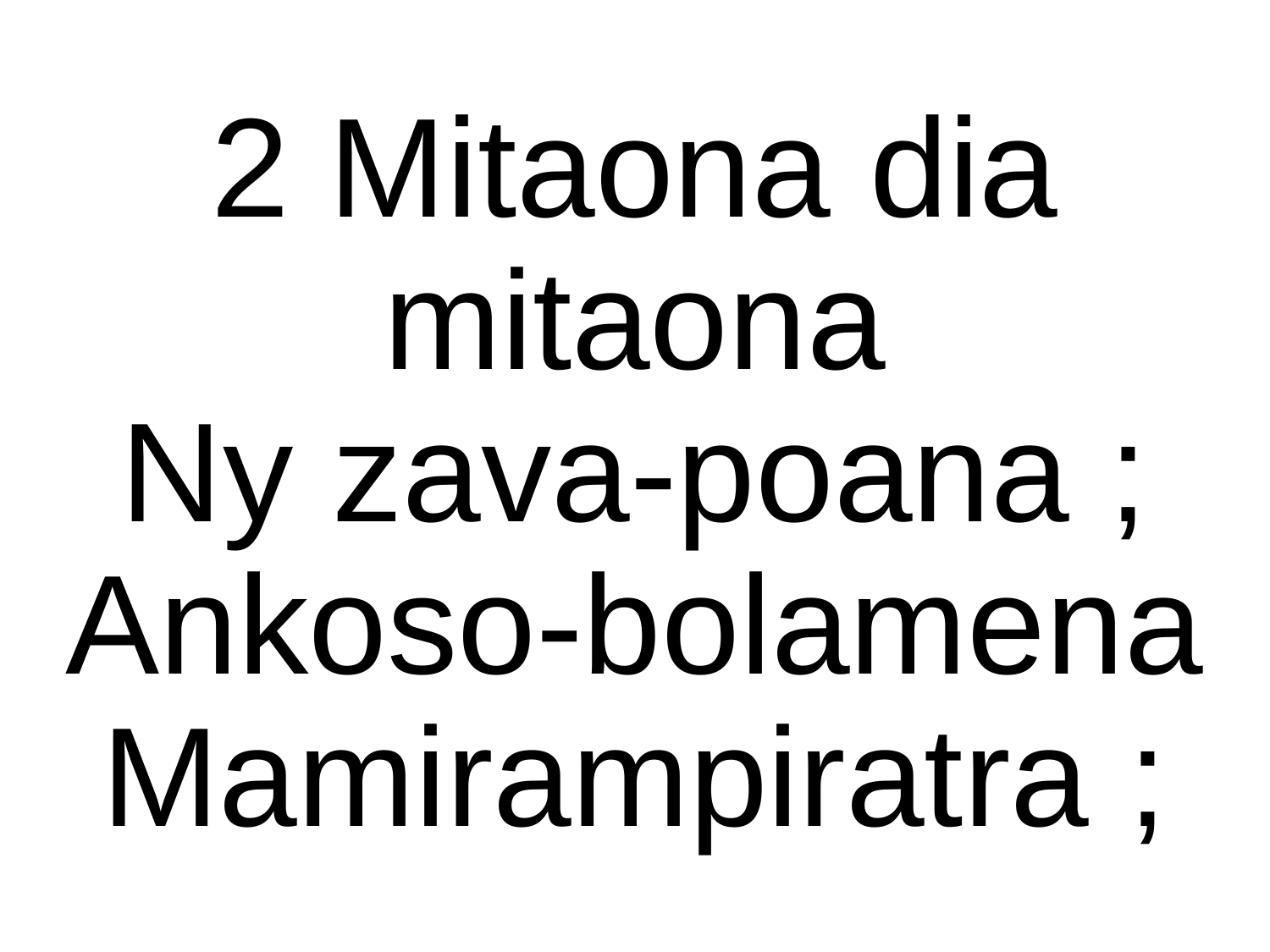

2 Mitaona dia mitaona
Ny zava-poana ;
Ankoso-bolamena
Mamirampiratra ;